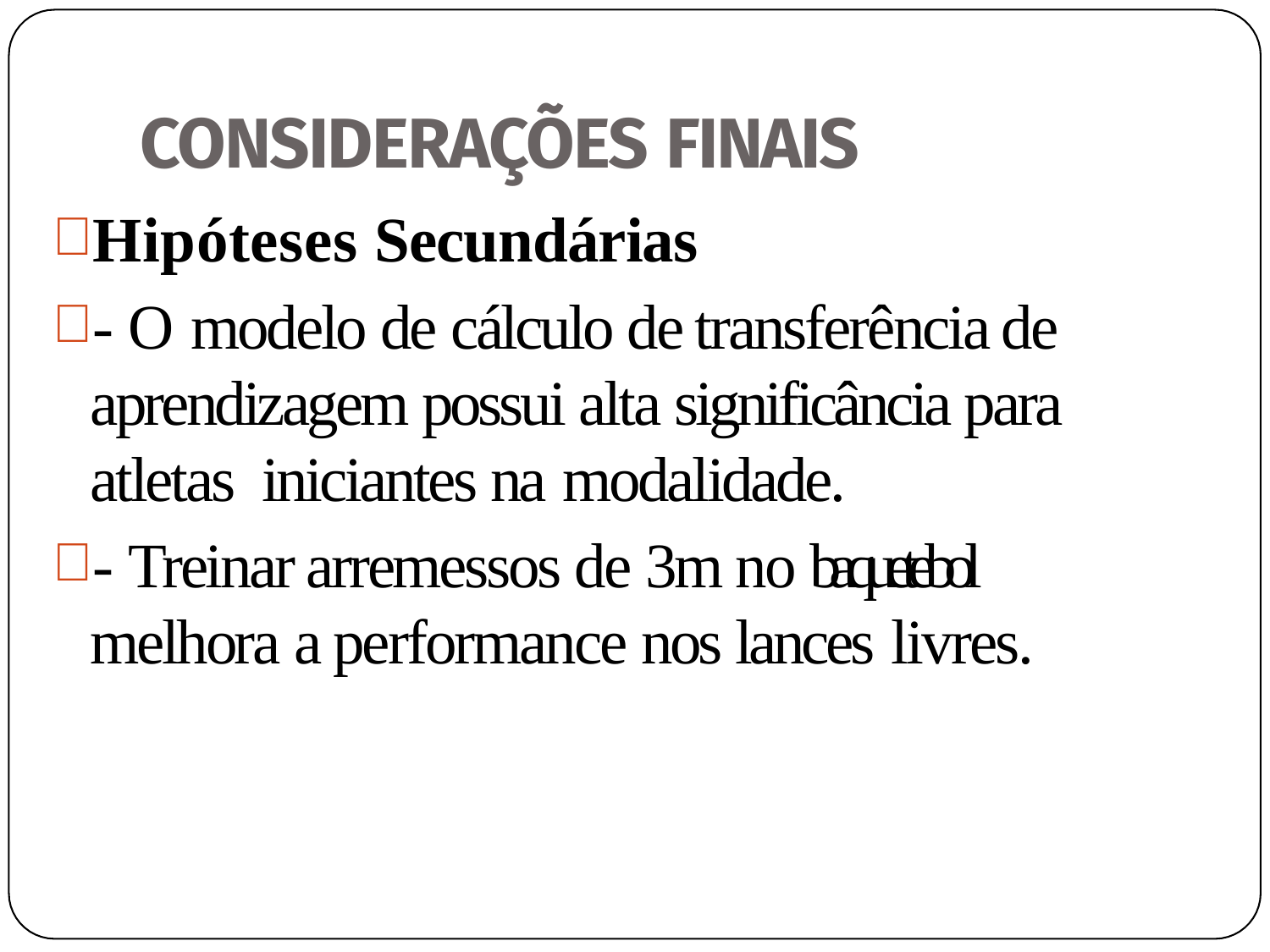

# CONSIDERAÇÕES FINAIS
Hipóteses Secundárias
- O modelo de cálculo de transferência de  aprendizagem possui alta significância para atletas  iniciantes na modalidade.
- Treinar arremessos de 3m no baquetebol  melhora a performance nos lances livres.